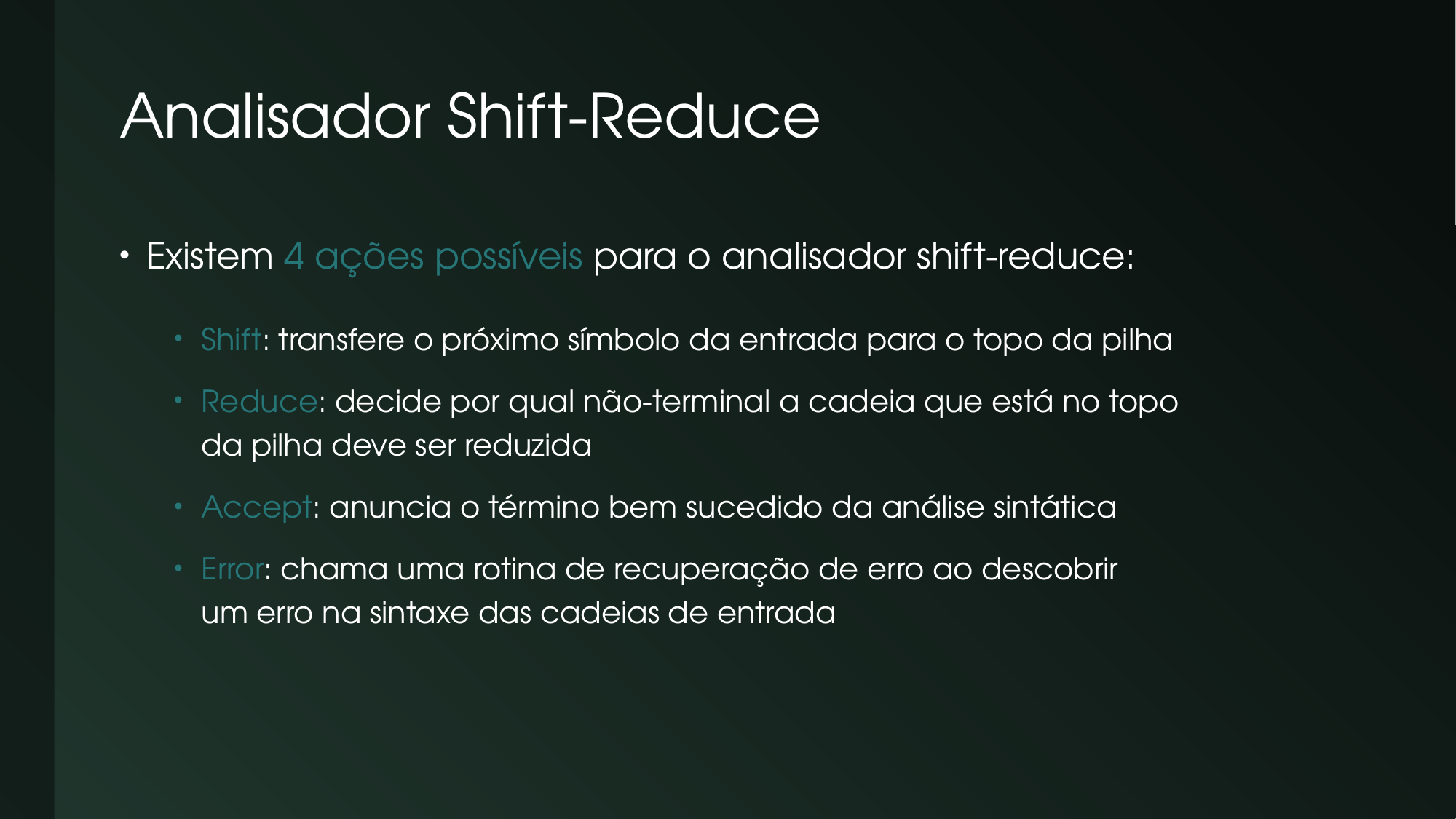

# Analisador Shift-Reduce
Existem 4 ações possíveis para o analisador shift-reduce:
Shift: transfere o próximo símbolo da entrada para o topo da pilha
Reduce: decide por qual não-terminal a cadeia que está no topo
da pilha deve ser reduzida
Accept: anuncia o término bem sucedido da análise sintática
Error: chama uma rotina de recuperação de erro ao descobrir
um erro na sintaxe das cadeias de entrada